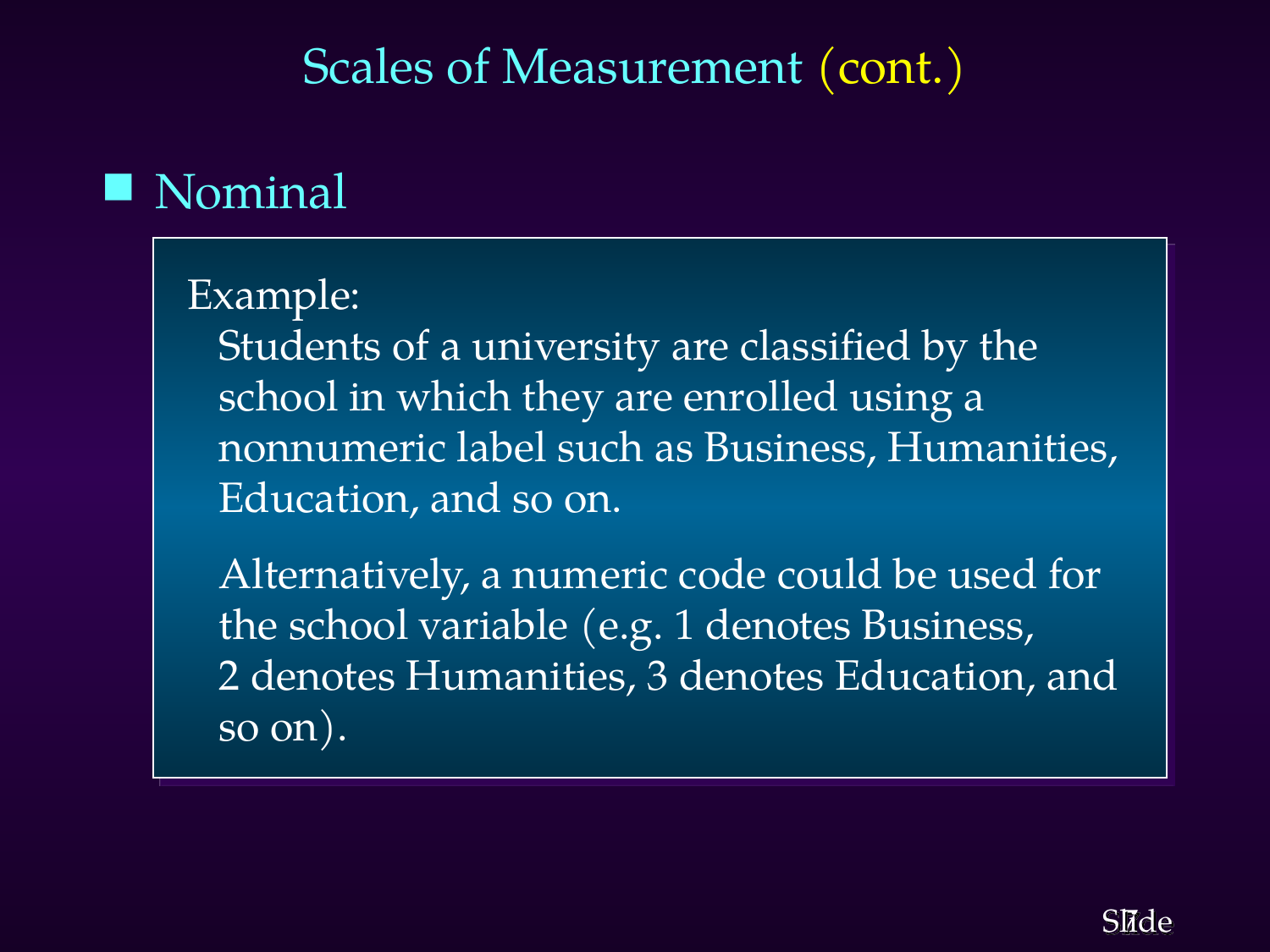

Scales of Measurement (cont.)
Nominal
  Example:
     Students of a university are classified by the
     school in which they are enrolled using a
     nonnumeric label such as Business, Humanities,
     Education, and so on.

     Alternatively, a numeric code could be used for
     the school variable (e.g. 1 denotes Business,
     2 denotes Humanities, 3 denotes Education, and
     so on).